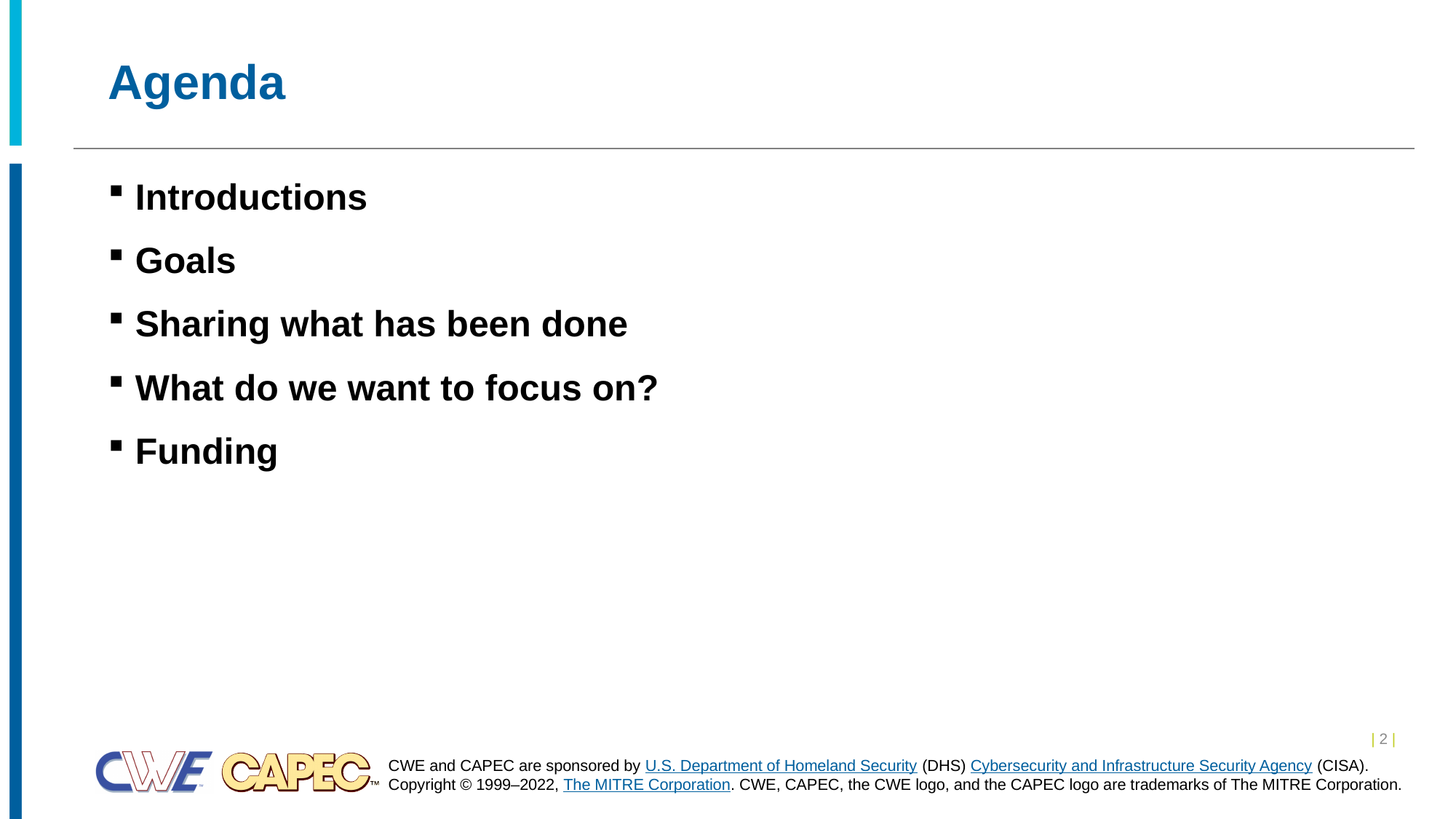

# Agenda
Introductions
Goals
Sharing what has been done
What do we want to focus on?
Funding
| 2 |